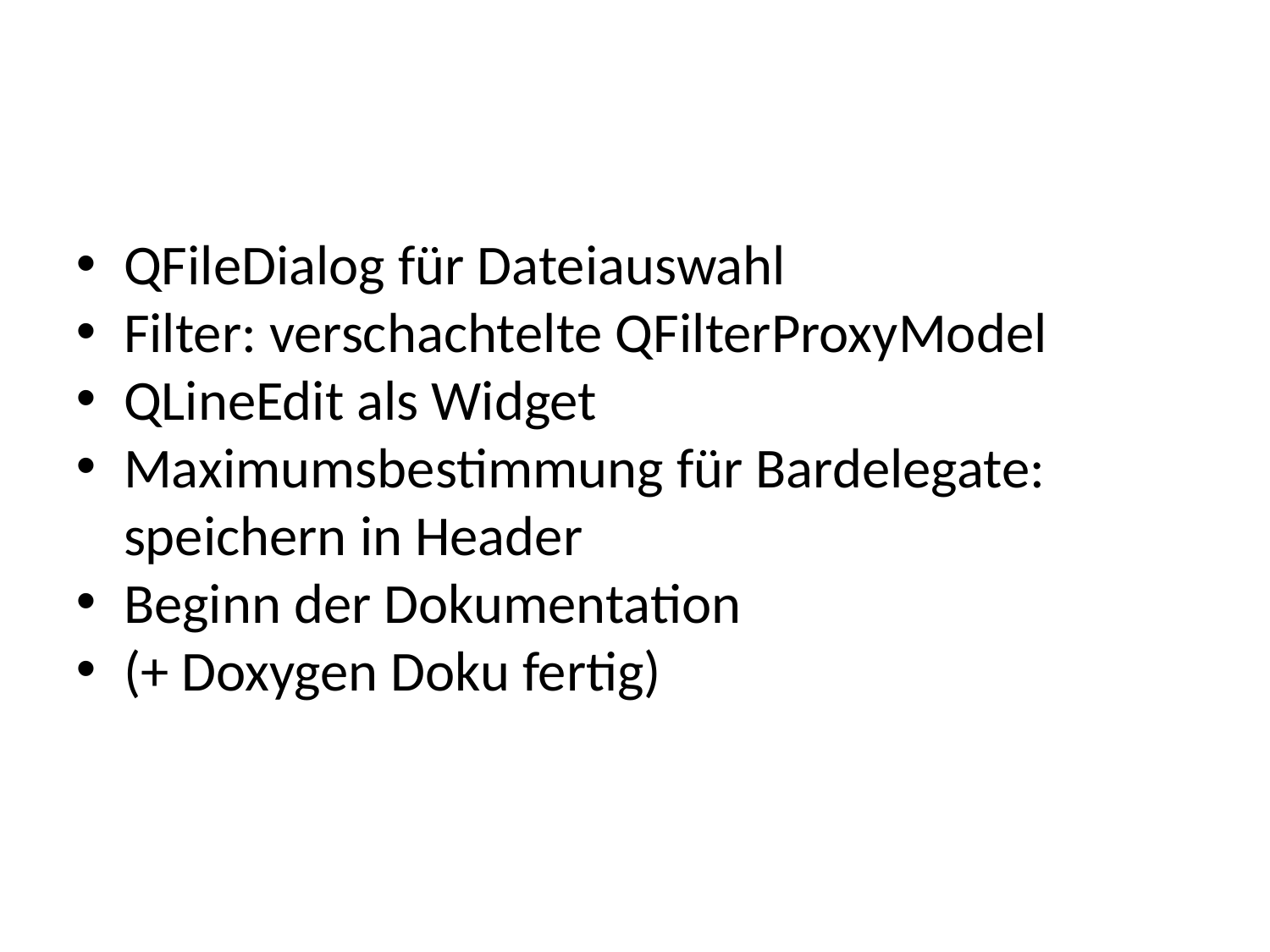

QFileDialog für Dateiauswahl
Filter: verschachtelte QFilterProxyModel
QLineEdit als Widget
Maximumsbestimmung für Bardelegate: speichern in Header
Beginn der Dokumentation
(+ Doxygen Doku fertig)